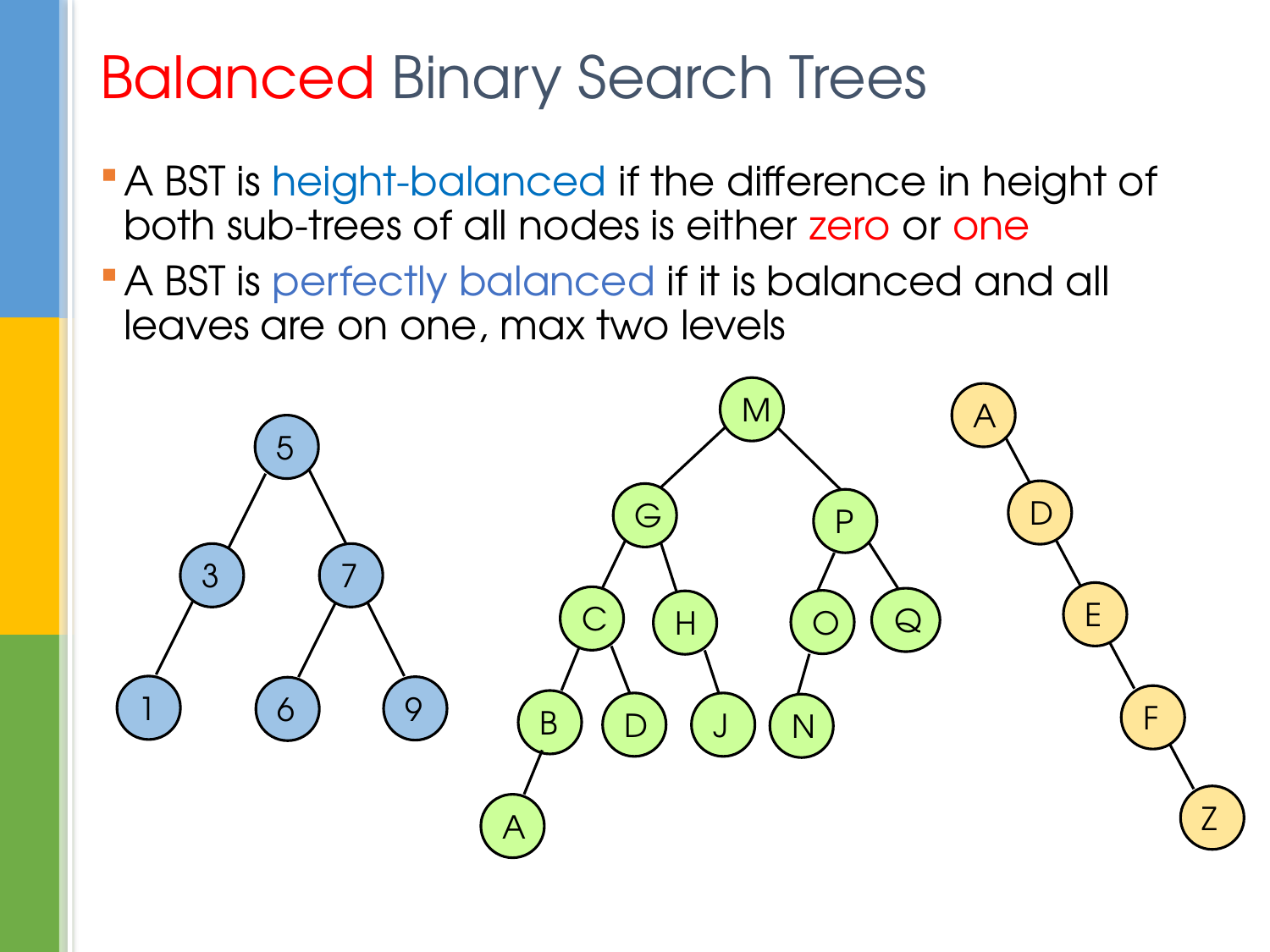

# Balanced Binary Search Trees
A BST is height-balanced if the difference in height of both sub-trees of all nodes is either zero or one
A BST is perfectly balanced if it is balanced and all leaves are on one, max two levels
M
A
5

D
G
P

3
7

E
C
Q
O
H

1
9
6
F
B
D
J
N

Z
A